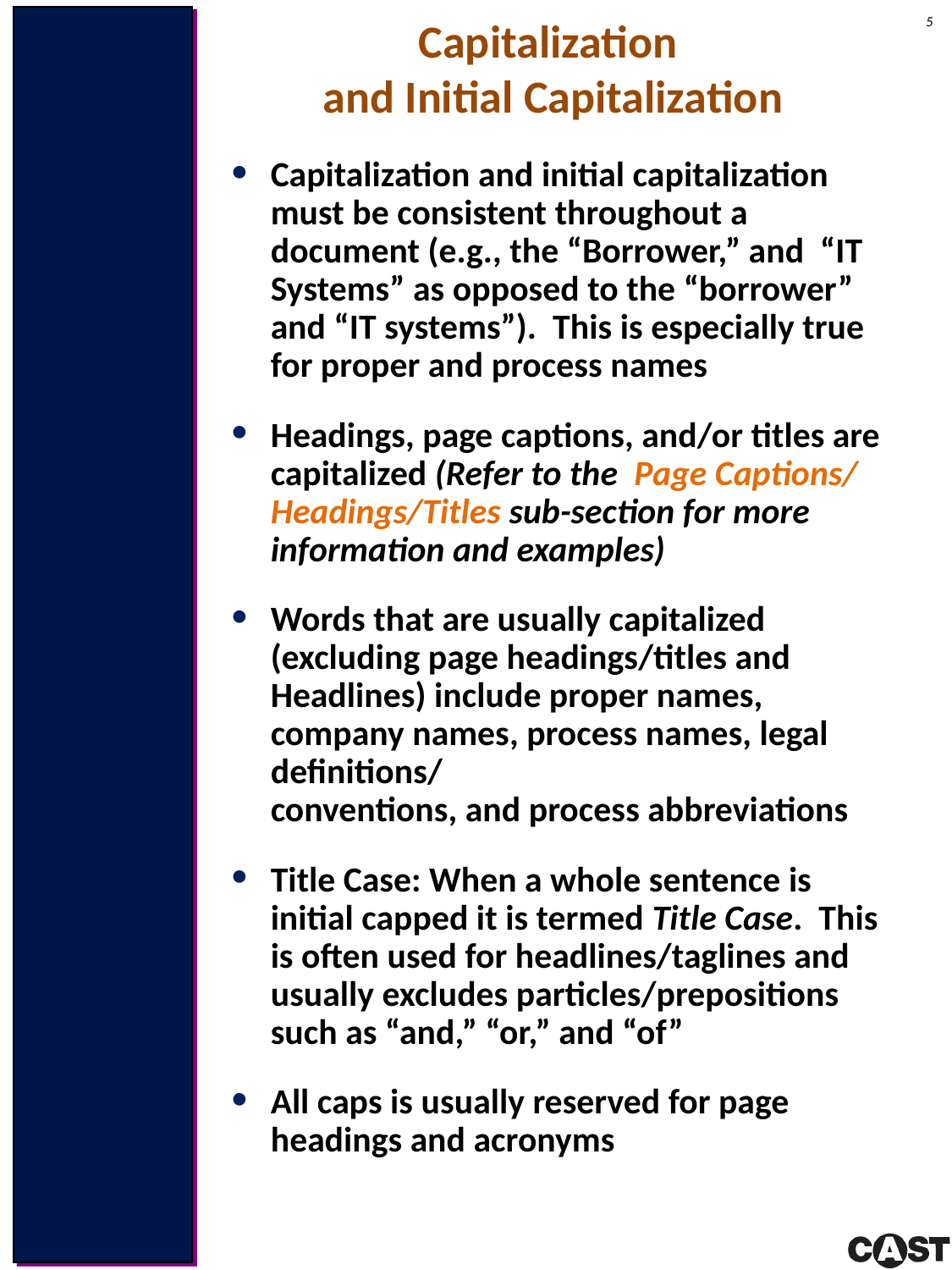

Capitalization
and Initial Capitalization
Capitalization and initial capitalization must be consistent throughout a document (e.g., the “Borrower,” and  “IT Systems” as opposed to the “borrower” and “IT systems”).  This is especially true for proper and process names
Headings, page captions, and/or titles are capitalized (Refer to the  Page Captions/
Headings/Titles sub-section for more information and examples)
Words that are usually capitalized (excluding page headings/titles and Headlines) include proper names, company names, process names, legal definitions/
conventions, and process abbreviations
Title Case: When a whole sentence is initial capped it is termed Title Case.  This is often used for headlines/taglines and usually excludes particles/prepositions such as “and,” “or,” and “of”
All caps is usually reserved for page headings and acronyms